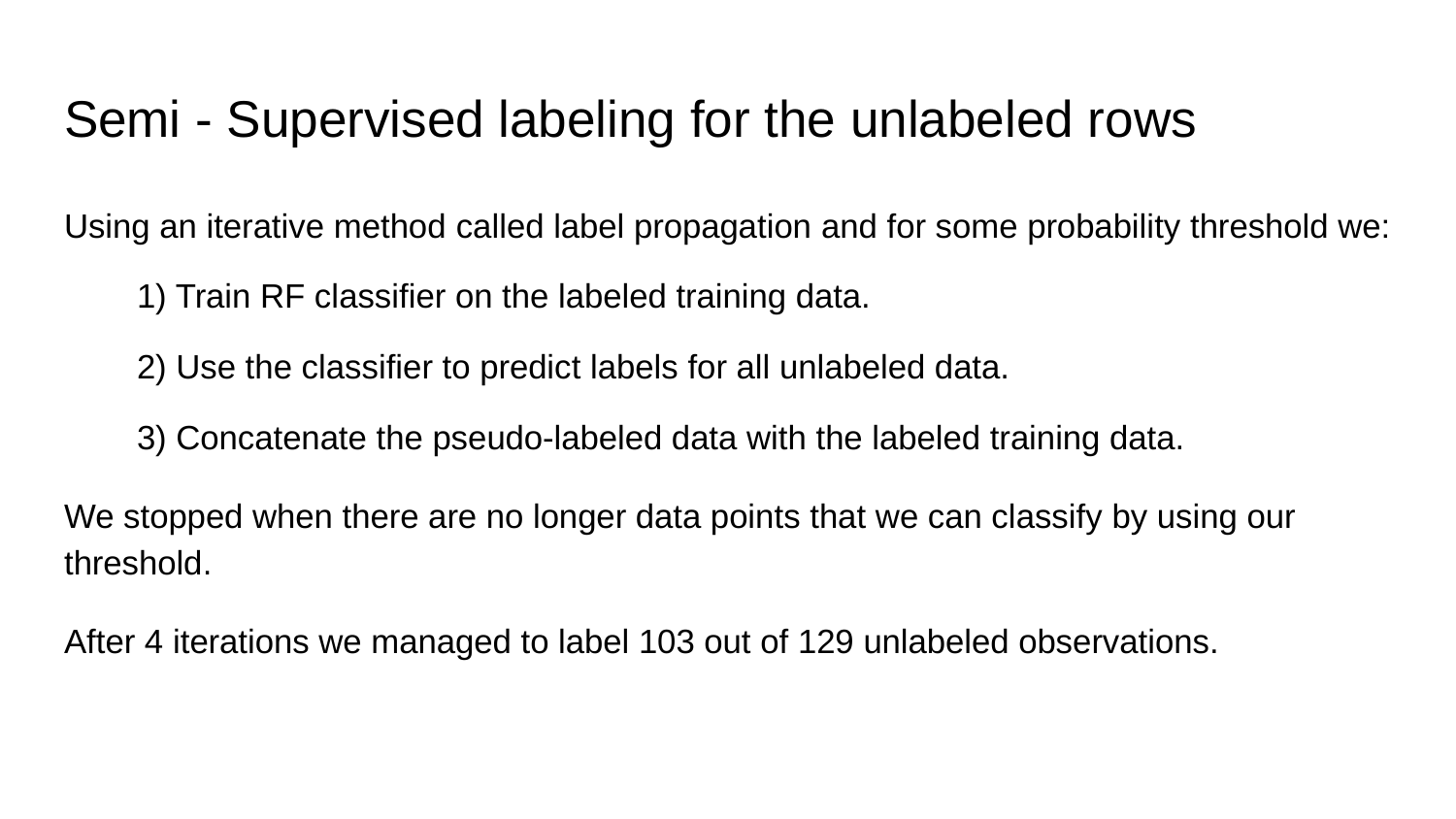

# Semi - Supervised labeling for the unlabeled rows
Using an iterative method called label propagation and for some probability threshold we:
1) Train RF classifier on the labeled training data.
2) Use the classifier to predict labels for all unlabeled data.
3) Concatenate the pseudo-labeled data with the labeled training data.
We stopped when there are no longer data points that we can classify by using our threshold.
After 4 iterations we managed to label 103 out of 129 unlabeled observations.